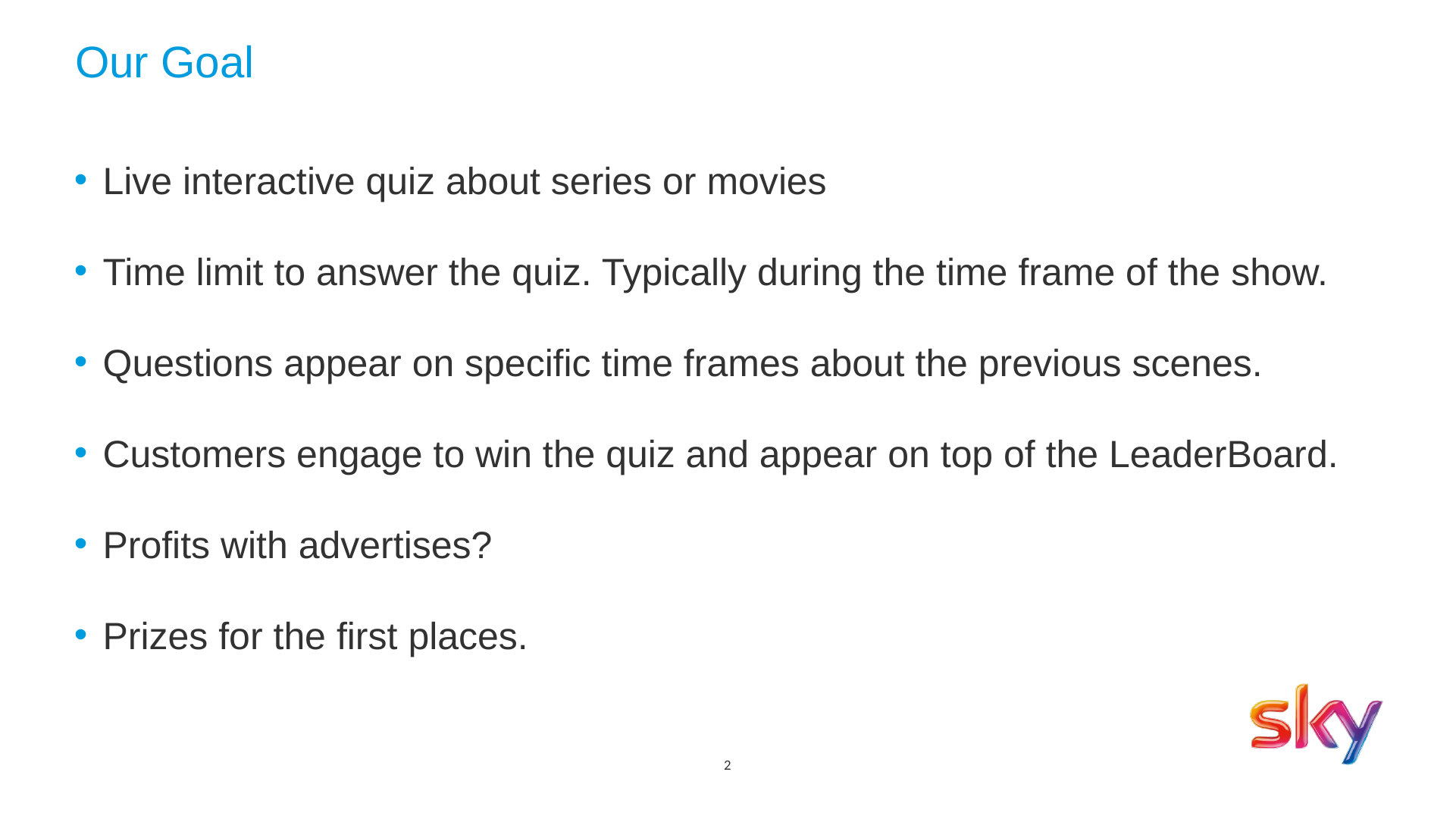

Our Goal
Live interactive quiz about series or movies

Time limit to answer the quiz. Typically during the time frame of the show.

Questions appear on specific time frames about the previous scenes.

Customers engage to win the quiz and appear on top of the LeaderBoard.

Profits with advertises?

Prizes for the first places.